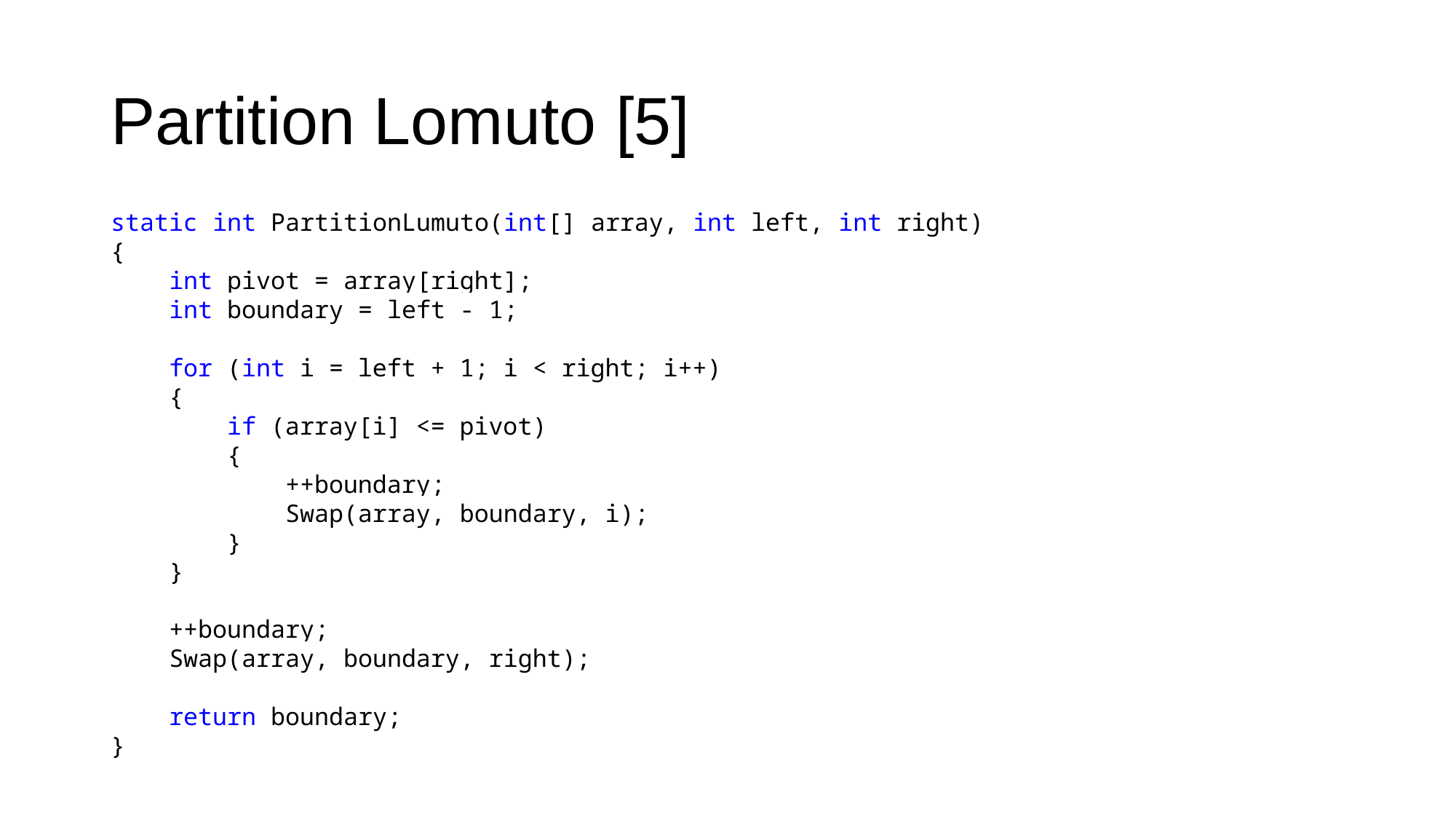

# Partition Lomuto [5]
static int PartitionLumuto(int[] array, int left, int right)
{
    int pivot = array[right];
    int boundary = left - 1;

    for (int i = left + 1; i < right; i++)
    {
        if (array[i] <= pivot)
        {
            ++boundary;
            Swap(array, boundary, i);
        }
    }

    ++boundary;
    Swap(array, boundary, right);

    return boundary;
}